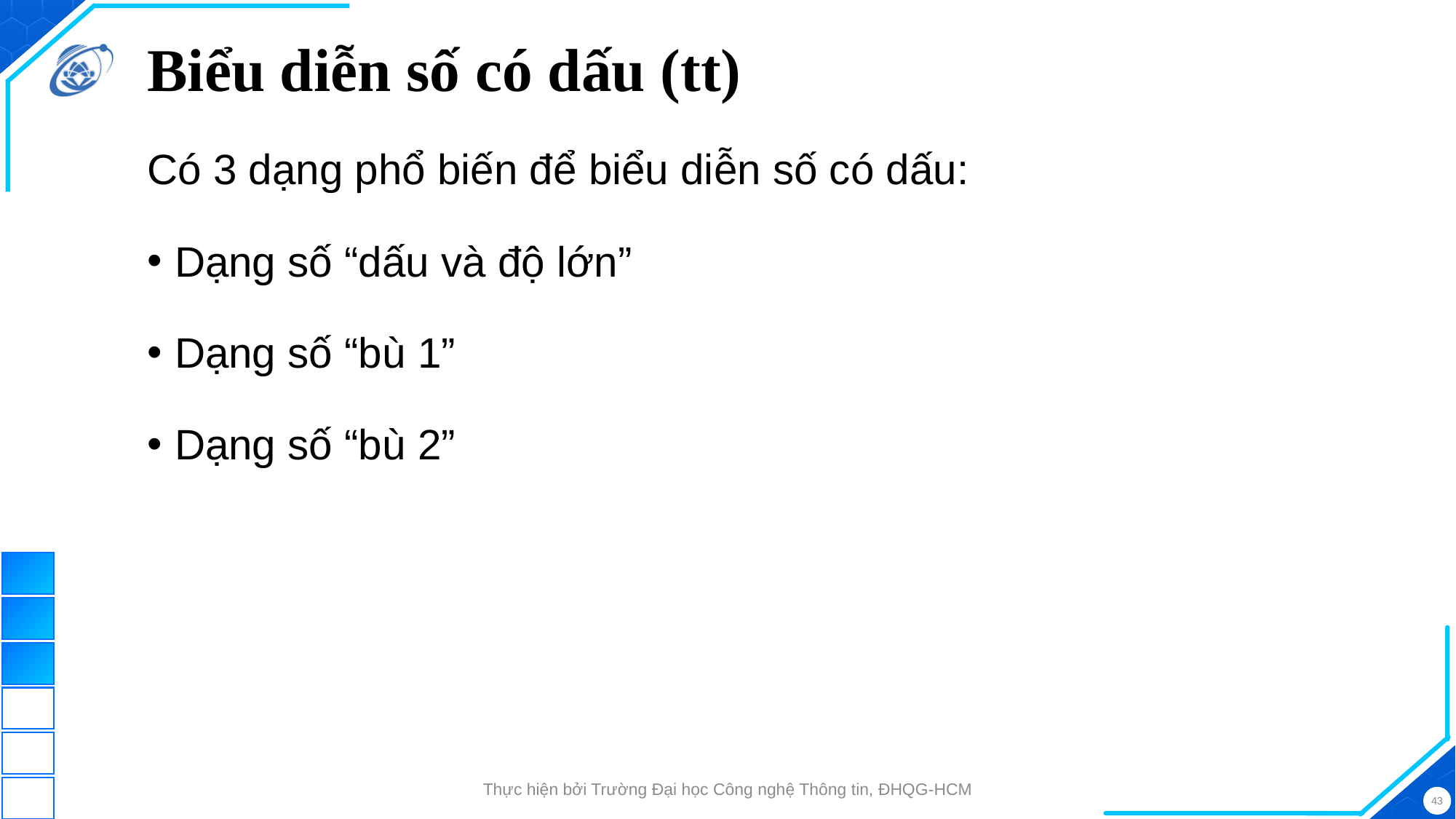

# Biểu diễn số có dấu (tt)
Có 3 dạng phổ biến để biểu diễn số có dấu:

Dạng số “dấu và độ lớn”

Dạng số “bù 1”

Dạng số “bù 2”
Thực hiện bởi Trường Đại học Công nghệ Thông tin, ĐHQG-HCM
43